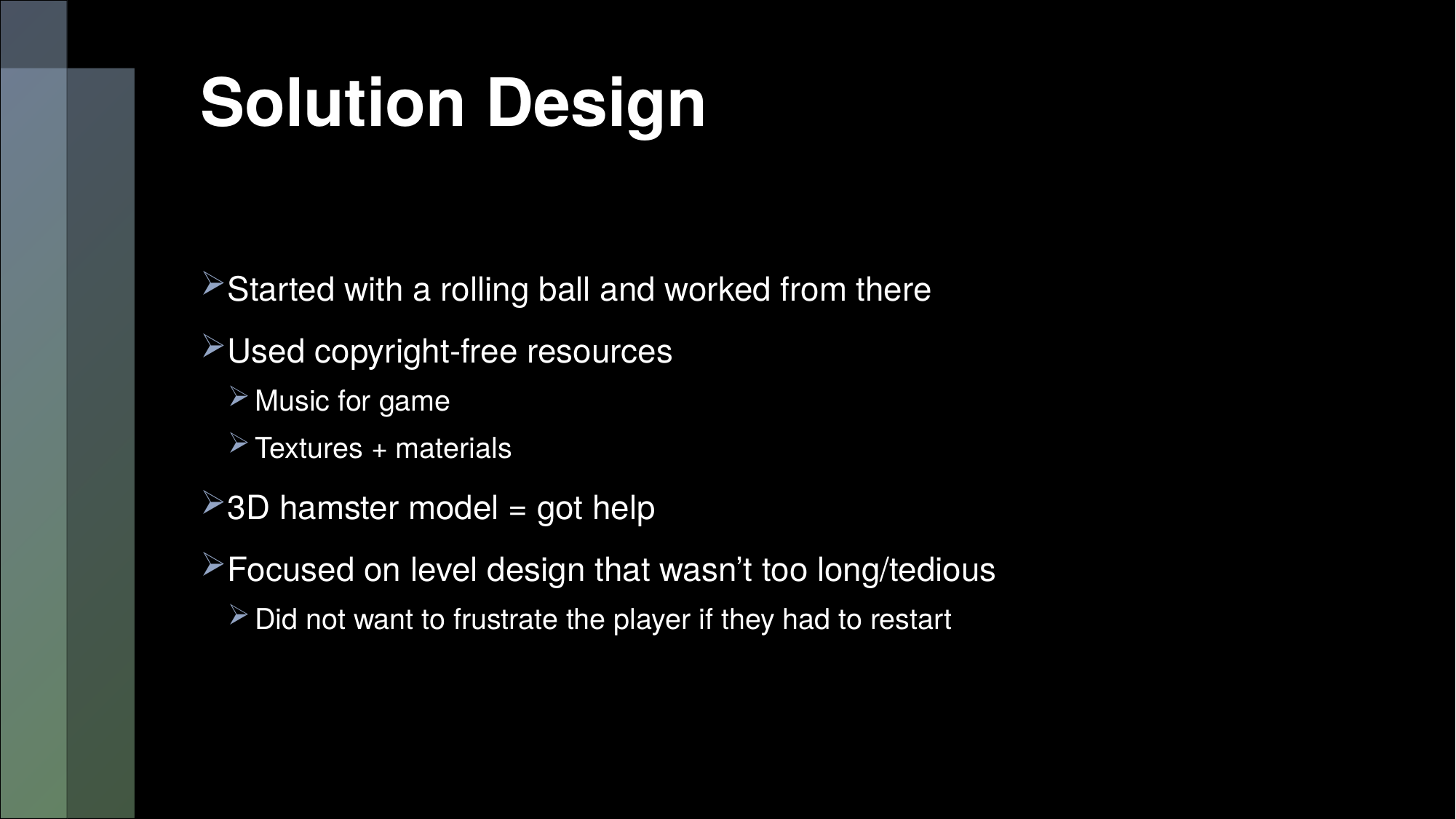

# Solution Design
Started with a rolling ball and worked from there
Used copyright-free resources
Music for game
Textures + materials
3D hamster model = got help
Focused on level design that wasn’t too long/tedious
Did not want to frustrate the player if they had to restart